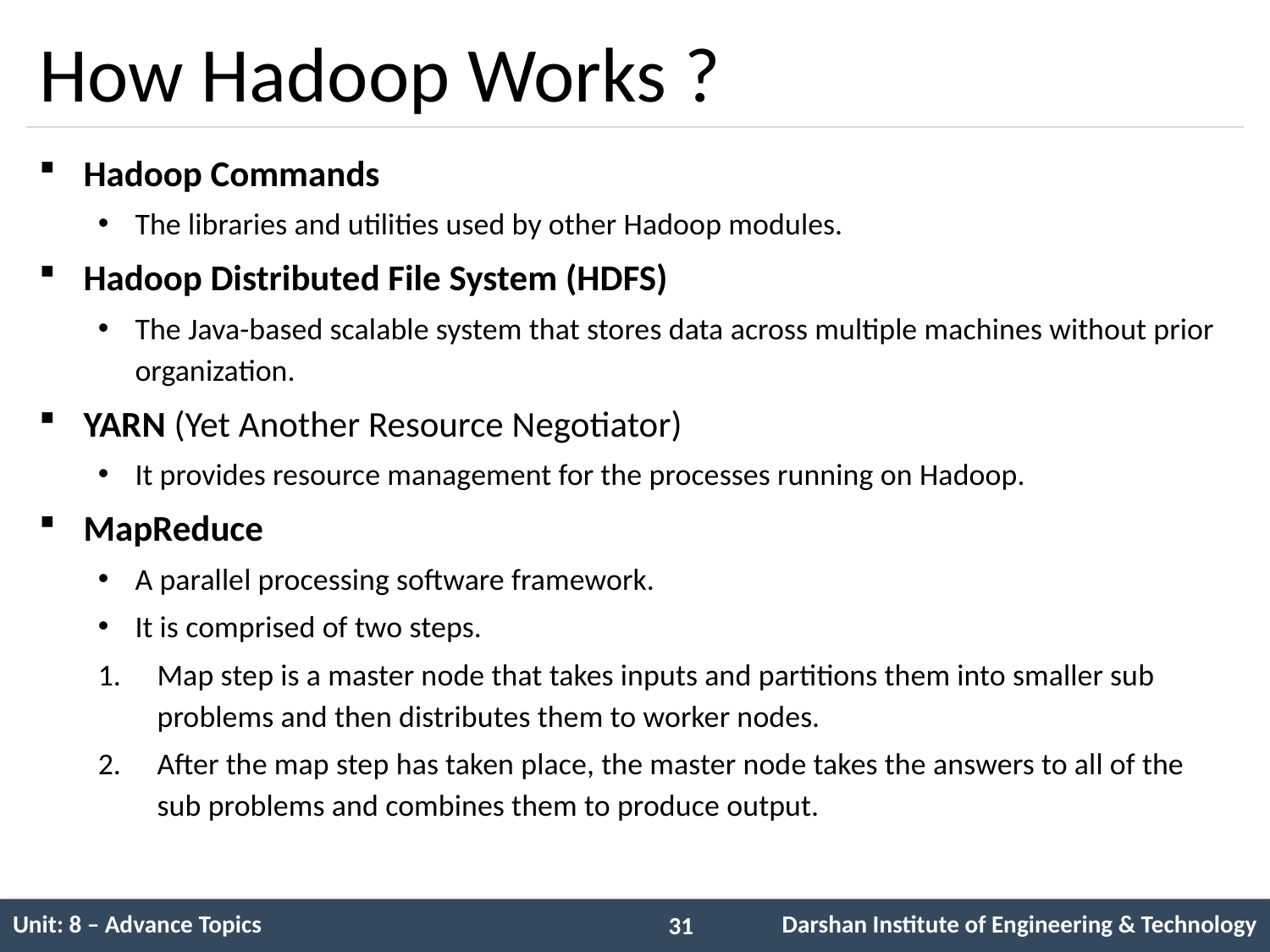

# How Hadoop Works ?
Hadoop Commands
The libraries and utilities used by other Hadoop modules.
Hadoop Distributed File System (HDFS)
The Java-based scalable system that stores data across multiple machines without prior organization.
YARN (Yet Another Resource Negotiator)
It provides resource management for the processes running on Hadoop.
MapReduce
A parallel processing software framework.
It is comprised of two steps.
Map step is a master node that takes inputs and partitions them into smaller sub problems and then distributes them to worker nodes.
After the map step has taken place, the master node takes the answers to all of the sub problems and combines them to produce output.